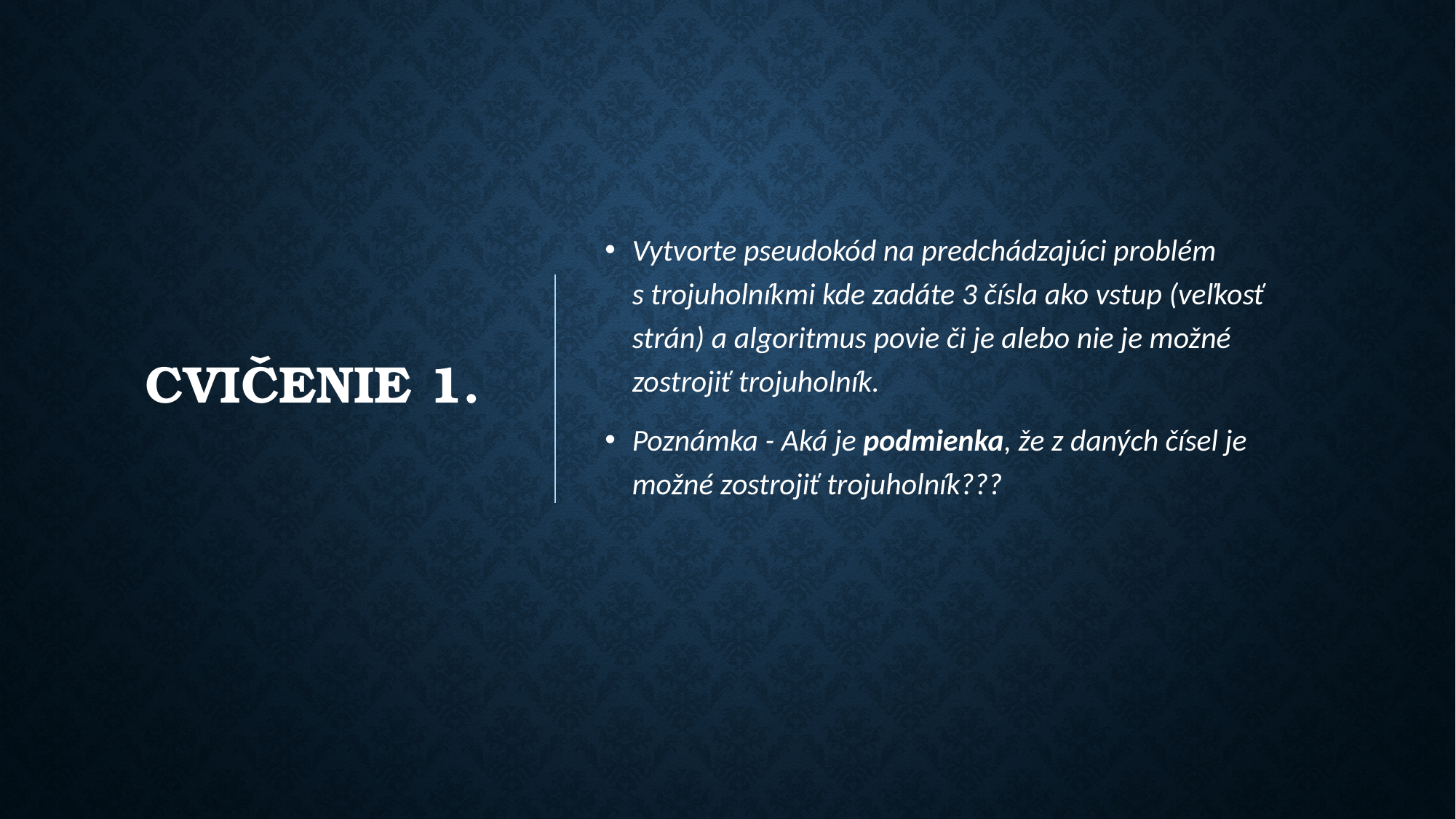

# Cvičenie 1.
Vytvorte pseudokód na predchádzajúci problém s trojuholníkmi kde zadáte 3 čísla ako vstup (veľkosť strán) a algoritmus povie či je alebo nie je možné zostrojiť trojuholník.
Poznámka - Aká je podmienka, že z daných čísel je možné zostrojiť trojuholník???